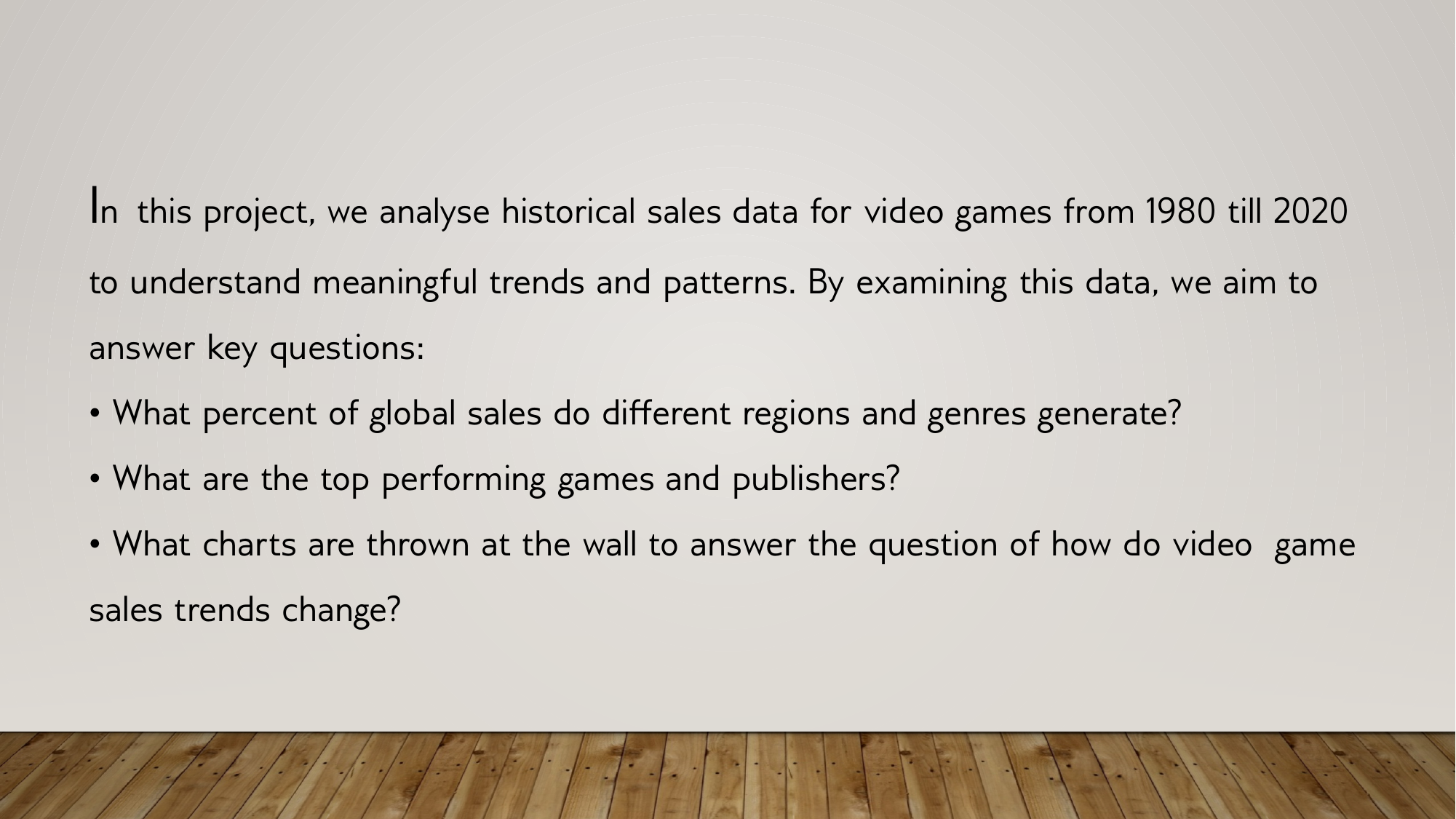

In this project, we analyse historical sales data for video games from 1980 till 2020 to understand meaningful trends and patterns. By examining this data, we aim to answer key questions:
• What percent of global sales do different regions and genres generate?
• What are the top performing games and publishers?
• What charts are thrown at the wall to answer the question of how do video  game sales trends change?